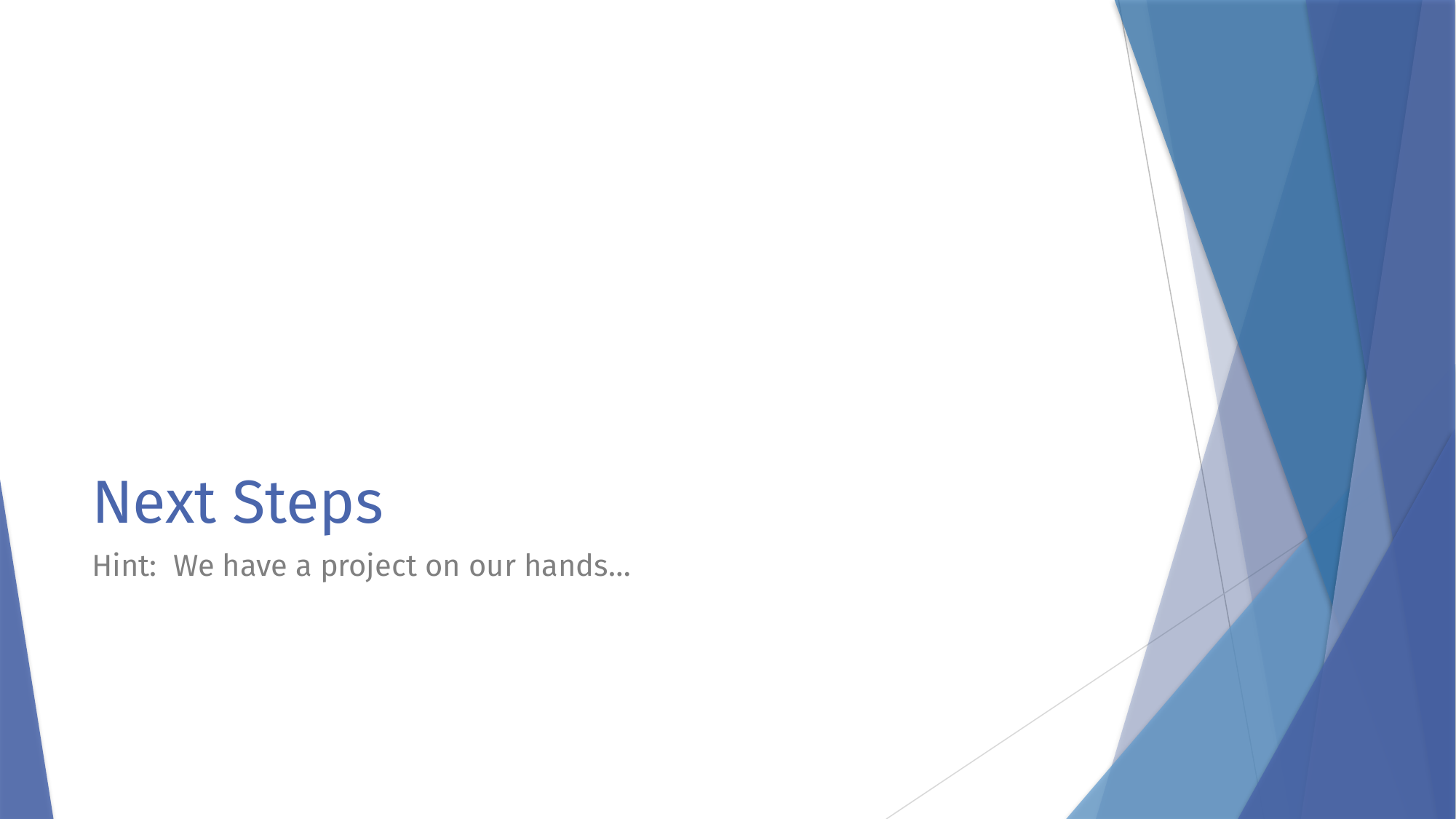

# Next Steps
Hint:  We have a project on our hands…